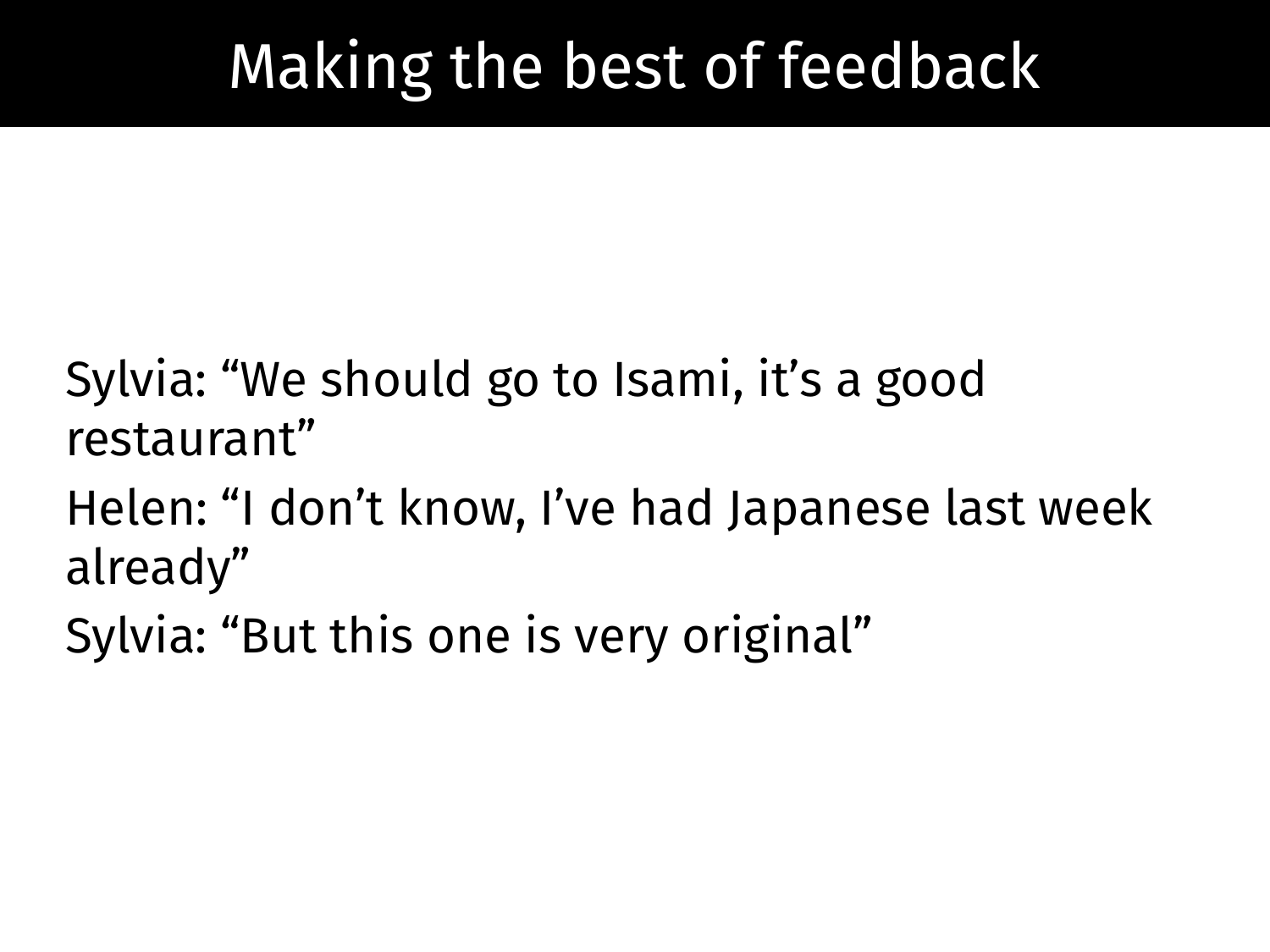

Making the best of feedback
Sylvia: “We should go to Isami, it’s a good restaurant”
Helen: “I don’t know, I’ve had Japanese last week already”
Sylvia: “But this one is very original”